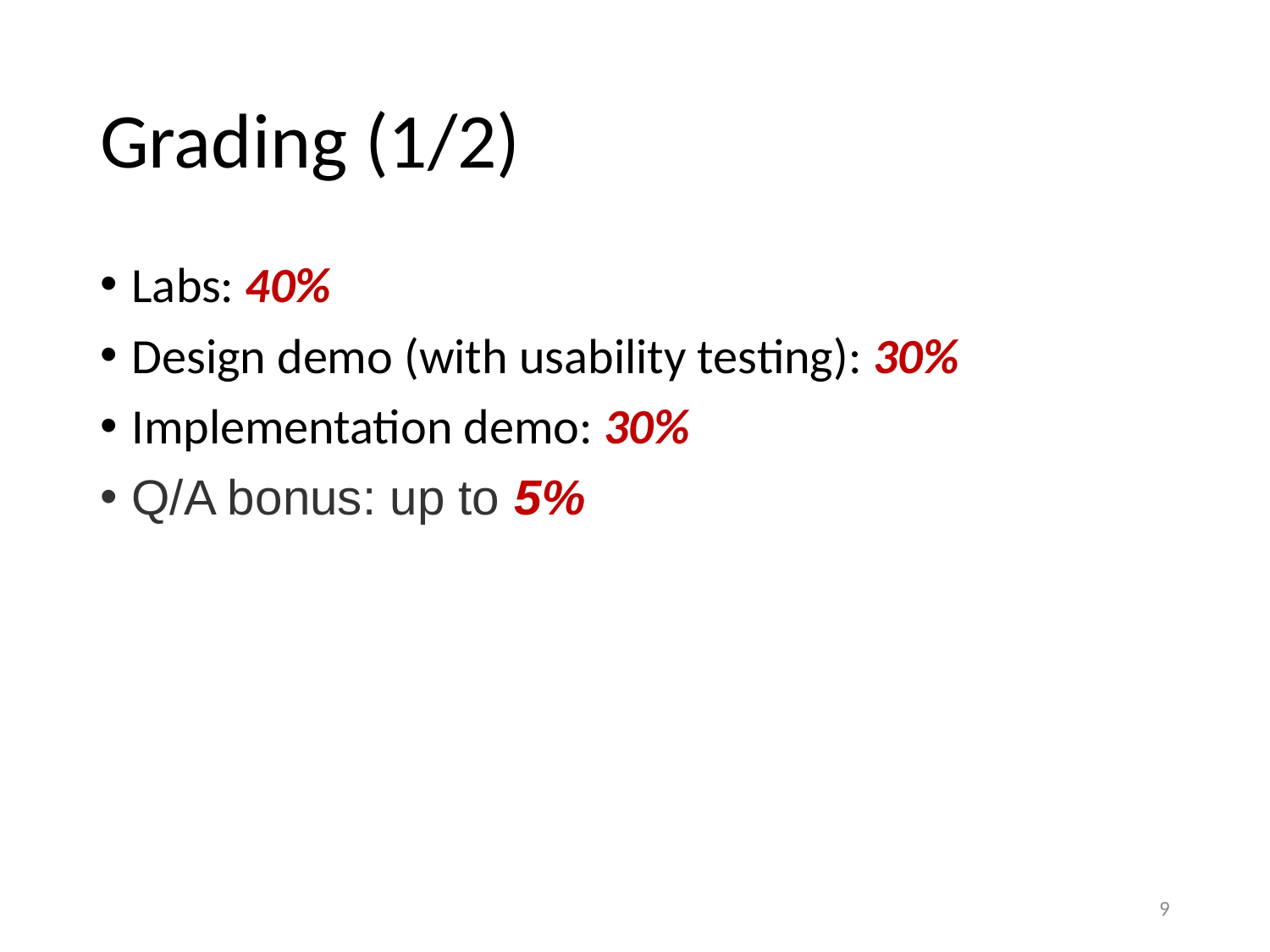

# Grading (1/2)
Labs: 40%
Design demo (with usability testing): 30%
Implementation demo: 30%
Q/A bonus: up to 5%

9